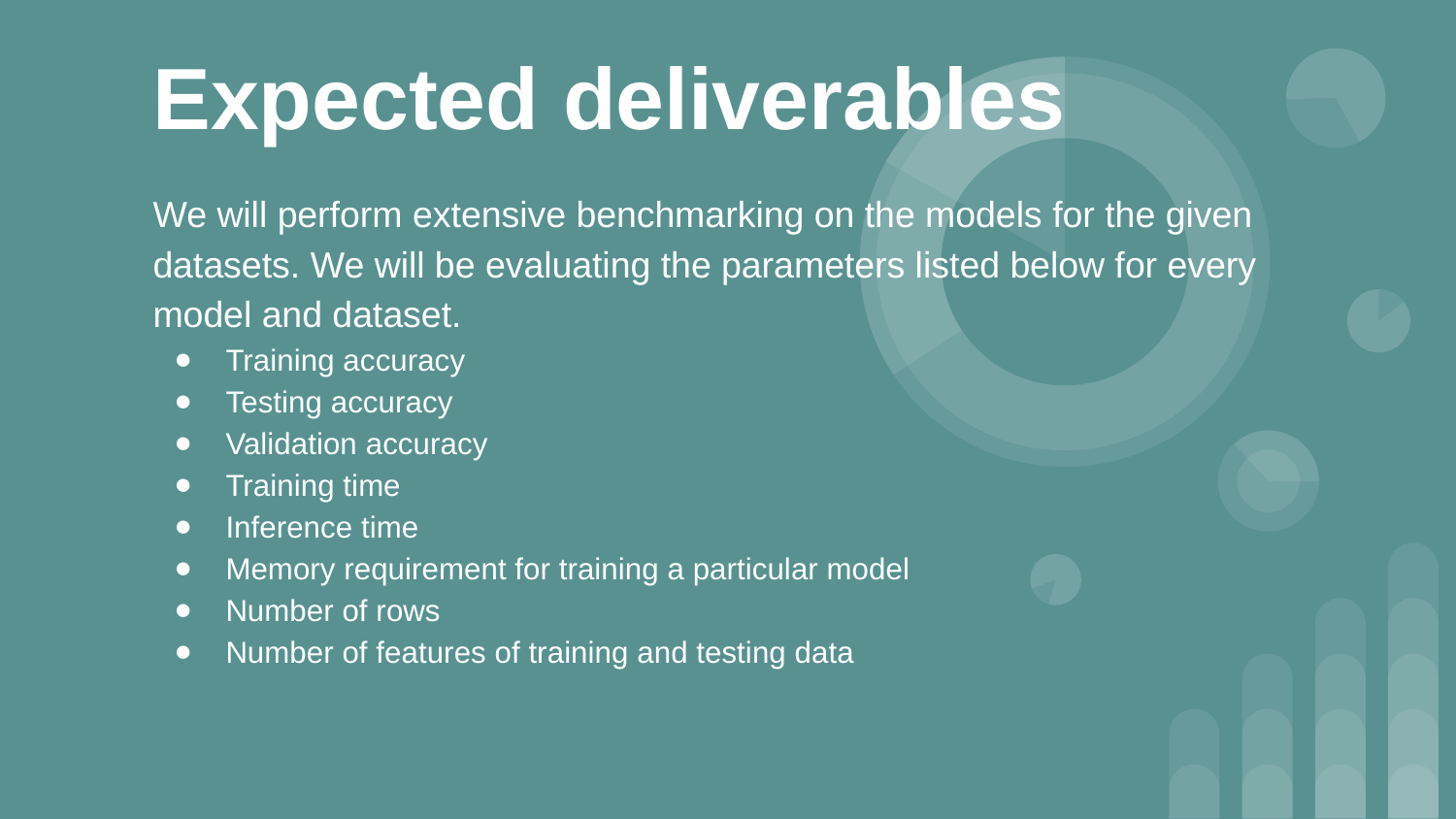

# Expected deliverables
We will perform extensive benchmarking on the models for the given datasets. We will be evaluating the parameters listed below for every model and dataset.
Training accuracy
Testing accuracy
Validation accuracy
Training time
Inference time
Memory requirement for training a particular model
Number of rows
Number of features of training and testing data